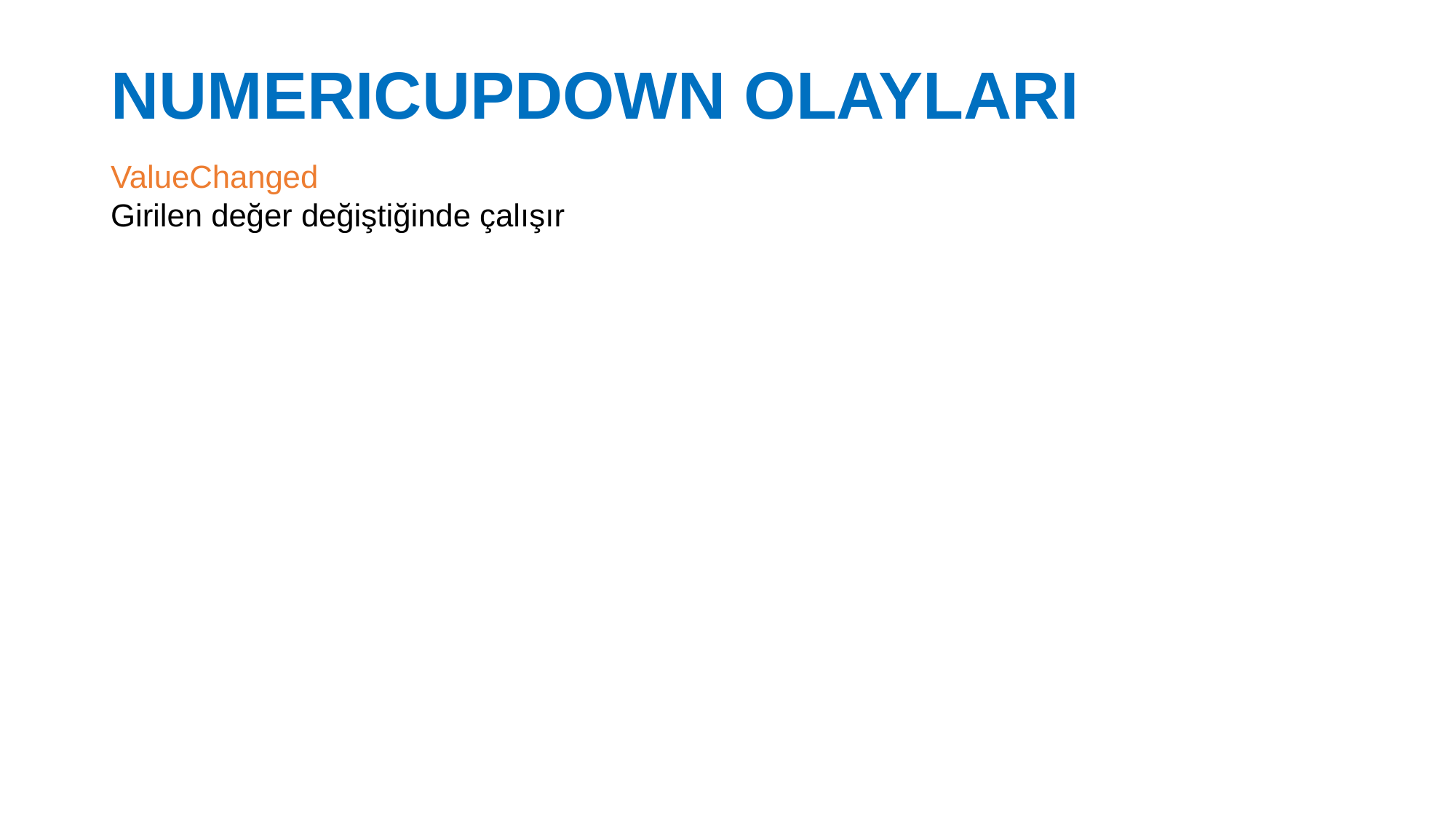

# NUMERICUPDOWN OLAYLARI
ValueChanged
Girilen değer değiştiğinde çalışır
27.02.2017
20